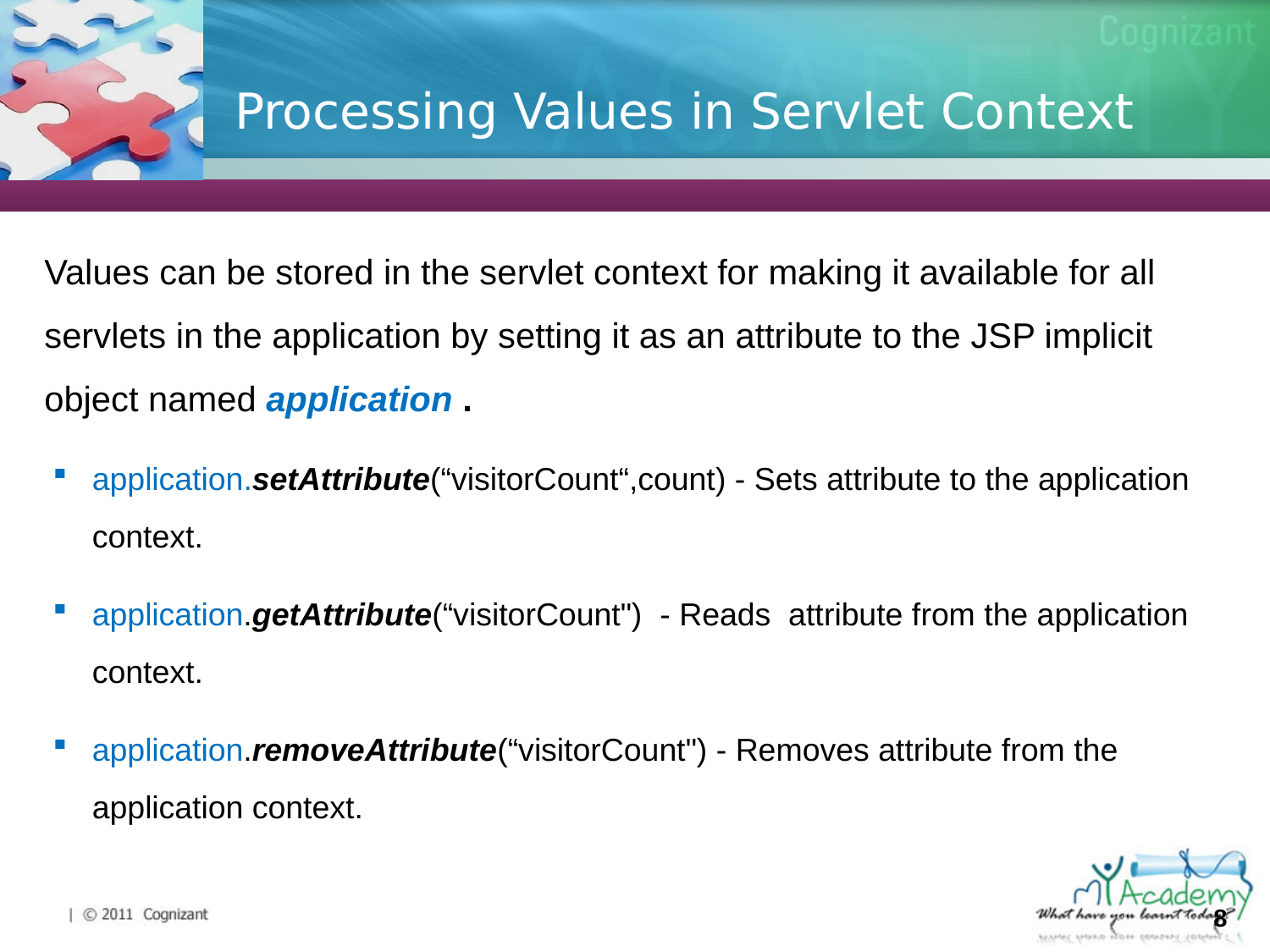

# Processing Values in Servlet Context
Values can be stored in the servlet context for making it available for all servlets in the application by setting it as an attribute to the JSP implicit object named application .
application.setAttribute(“visitorCount“,count) - Sets attribute to the application context.
application.getAttribute(“visitorCount")  - Reads  attribute from the application context.
application.removeAttribute(“visitorCount") - Removes attribute from the application context.
8